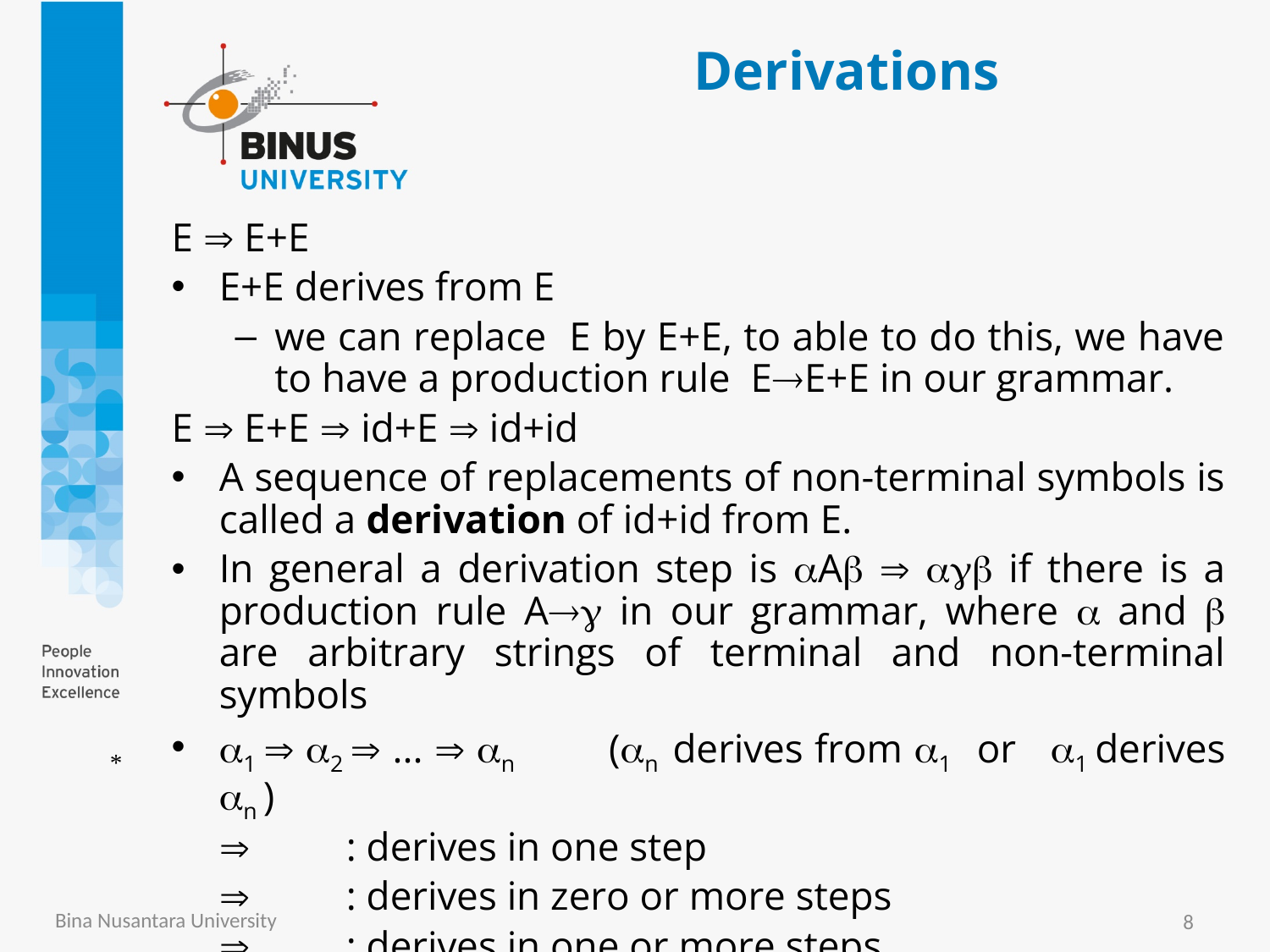

# Derivations
E ⇒ E+E
E+E derives from E
we can replace  E by E+E, to able to do this, we have to have a production rule  E→E+E in our grammar.
E ⇒ E+E ⇒ id+E ⇒ id+id
A sequence of replacements of non-terminal symbols is called a derivation of id+id from E.
In general a derivation step is αAβ ⇒ αγβ if there is a production rule A→γ in our grammar, where α and β are arbitrary strings of terminal and non-terminal symbols
α1 ⇒ α2 ⇒ ... ⇒ αn 	(αn  derives from α1   or   α1 derives αn )
	⇒ 	: derives in one step
	⇒	: derives in zero or more steps
	⇒	: derives in one or more steps
*
Bina Nusantara University
8